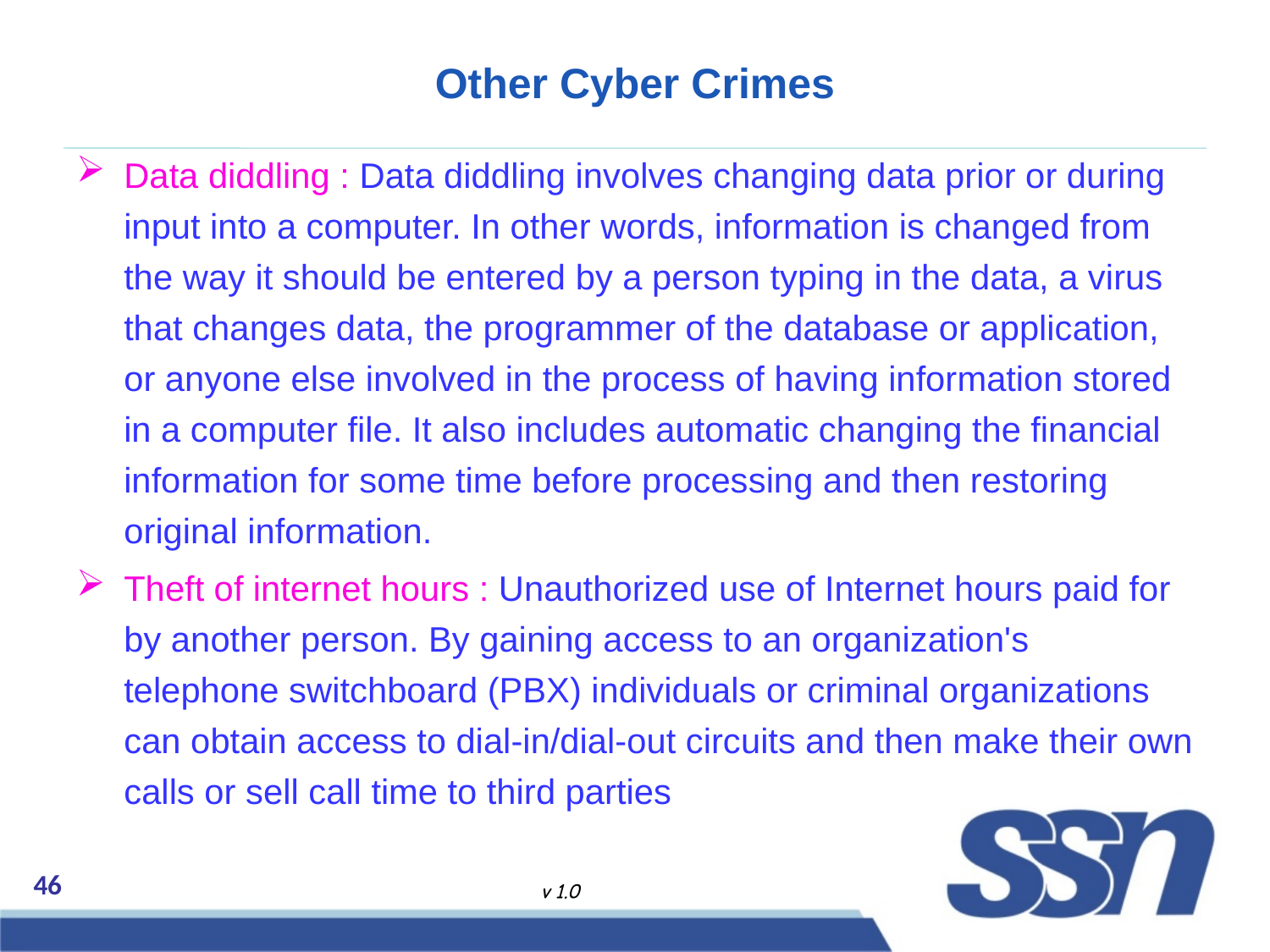

# Other Cyber Crimes
Data diddling : Data diddling involves changing data prior or during input into a computer. In other words, information is changed from the way it should be entered by a person typing in the data, a virus that changes data, the programmer of the database or application, or anyone else involved in the process of having information stored in a computer file. It also includes automatic changing the financial information for some time before processing and then restoring original information.
Theft of internet hours : Unauthorized use of Internet hours paid for by another person. By gaining access to an organization's telephone switchboard (PBX) individuals or criminal organizations can obtain access to dial-in/dial-out circuits and then make their own calls or sell call time to third parties